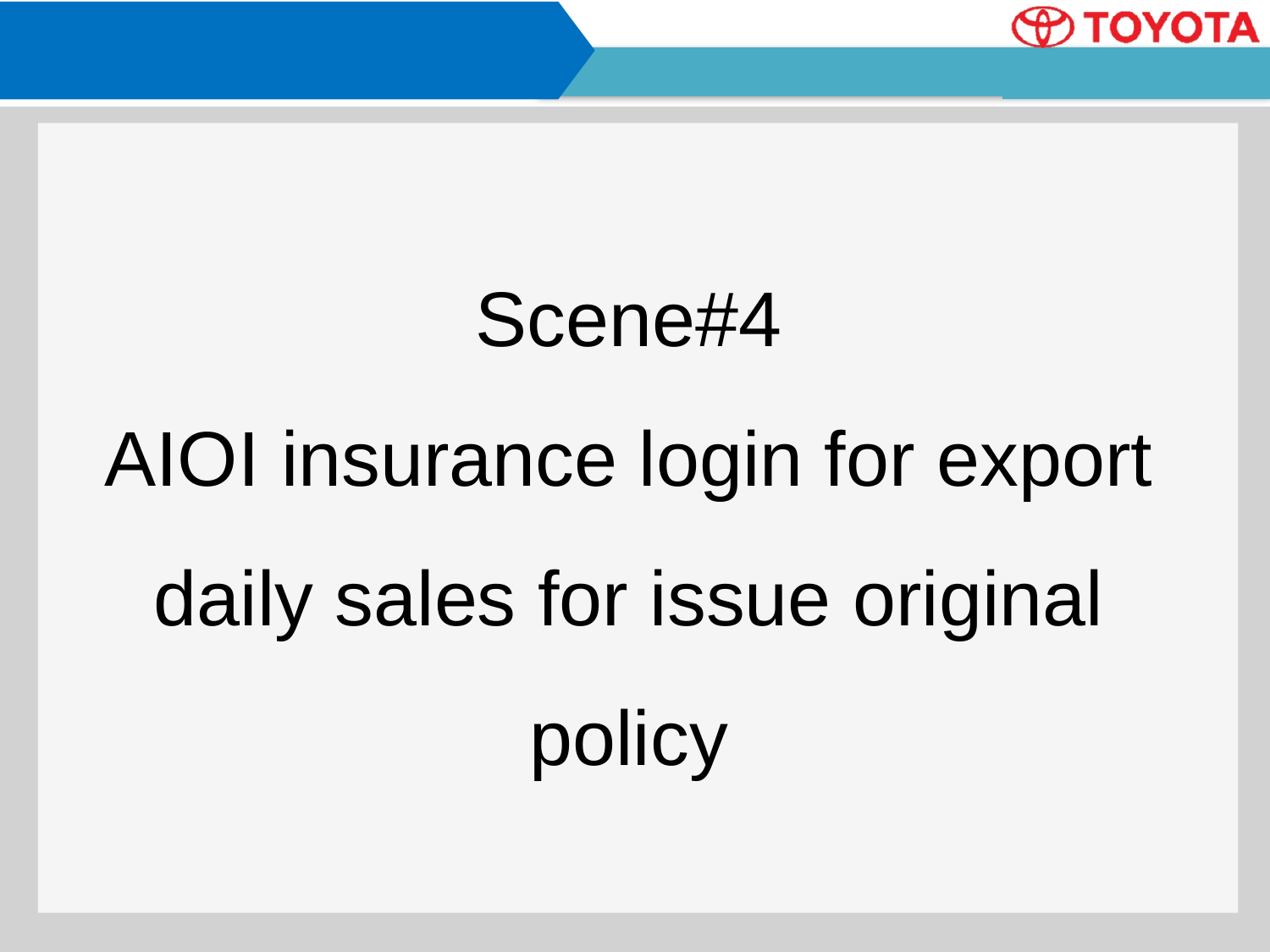

Scene#4
AIOI insurance login for export daily sales for issue original policy